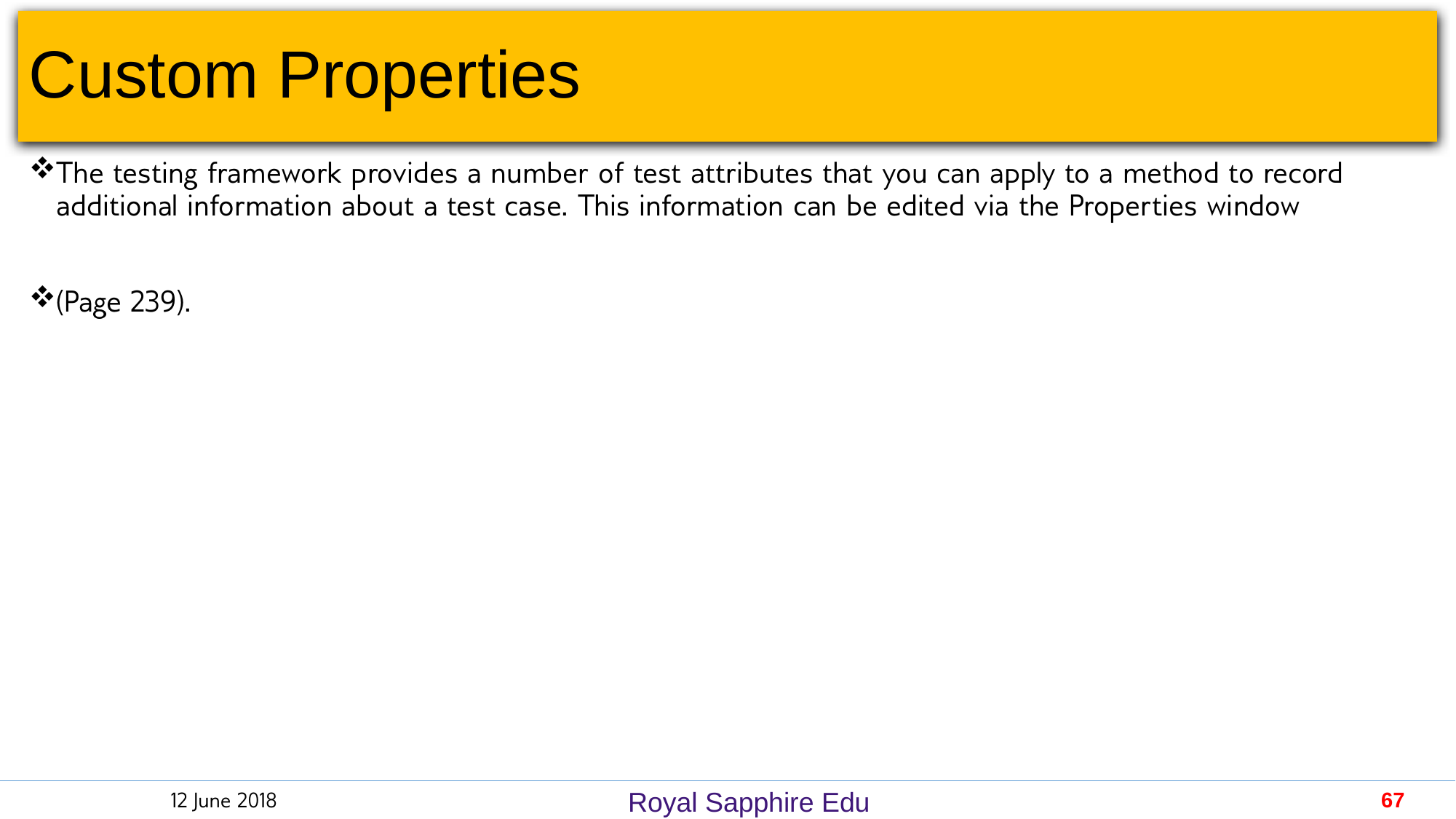

# Custom Properties
The testing framework provides a number of test attributes that you can apply to a method to record additional information about a test case. This information can be edited via the Properties window

(Page 239).
12 June 2018
67